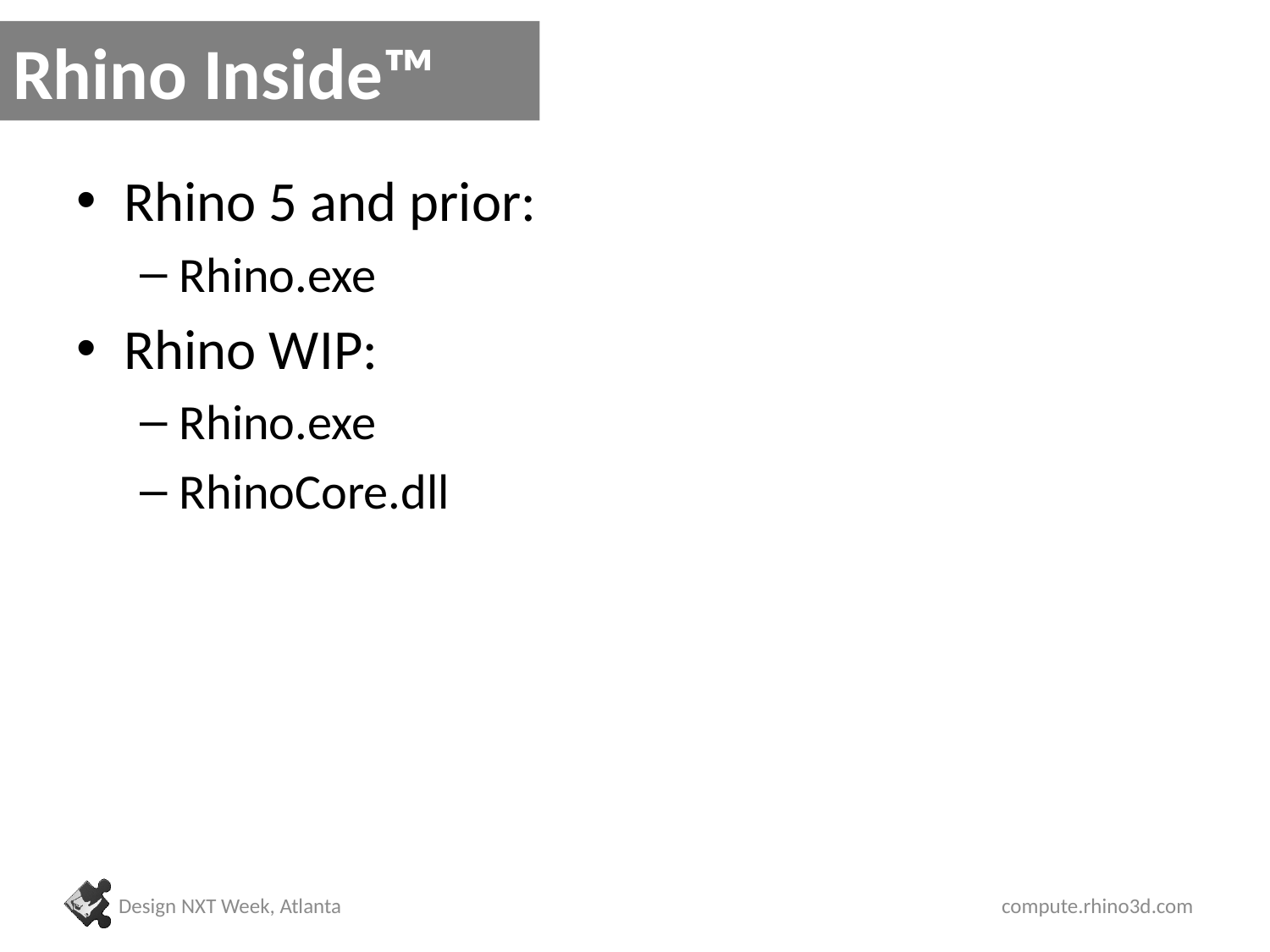

# Rhino Inside™
Rhino 5 and prior:
Rhino.exe
Rhino WIP:
Rhino.exe
RhinoCore.dll
Design NXT Week, Atlanta